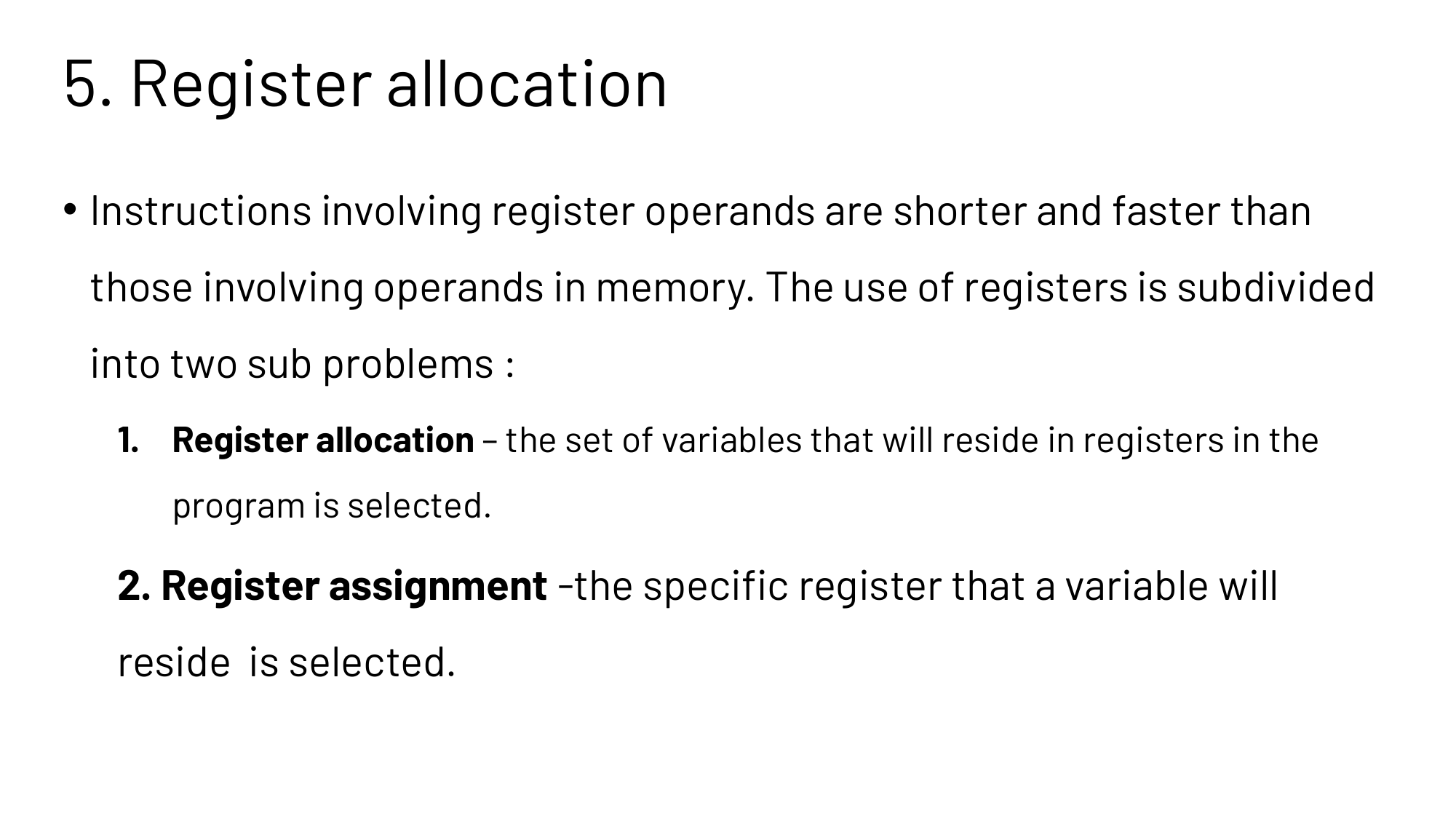

# 5. Register allocation
Instructions involving register operands are shorter and faster than those involving operands in memory. The use of registers is subdivided into two sub problems :
Register allocation – the set of variables that will reside in registers in the program is selected.
2. Register assignment -the specific register that a variable will reside  is selected.